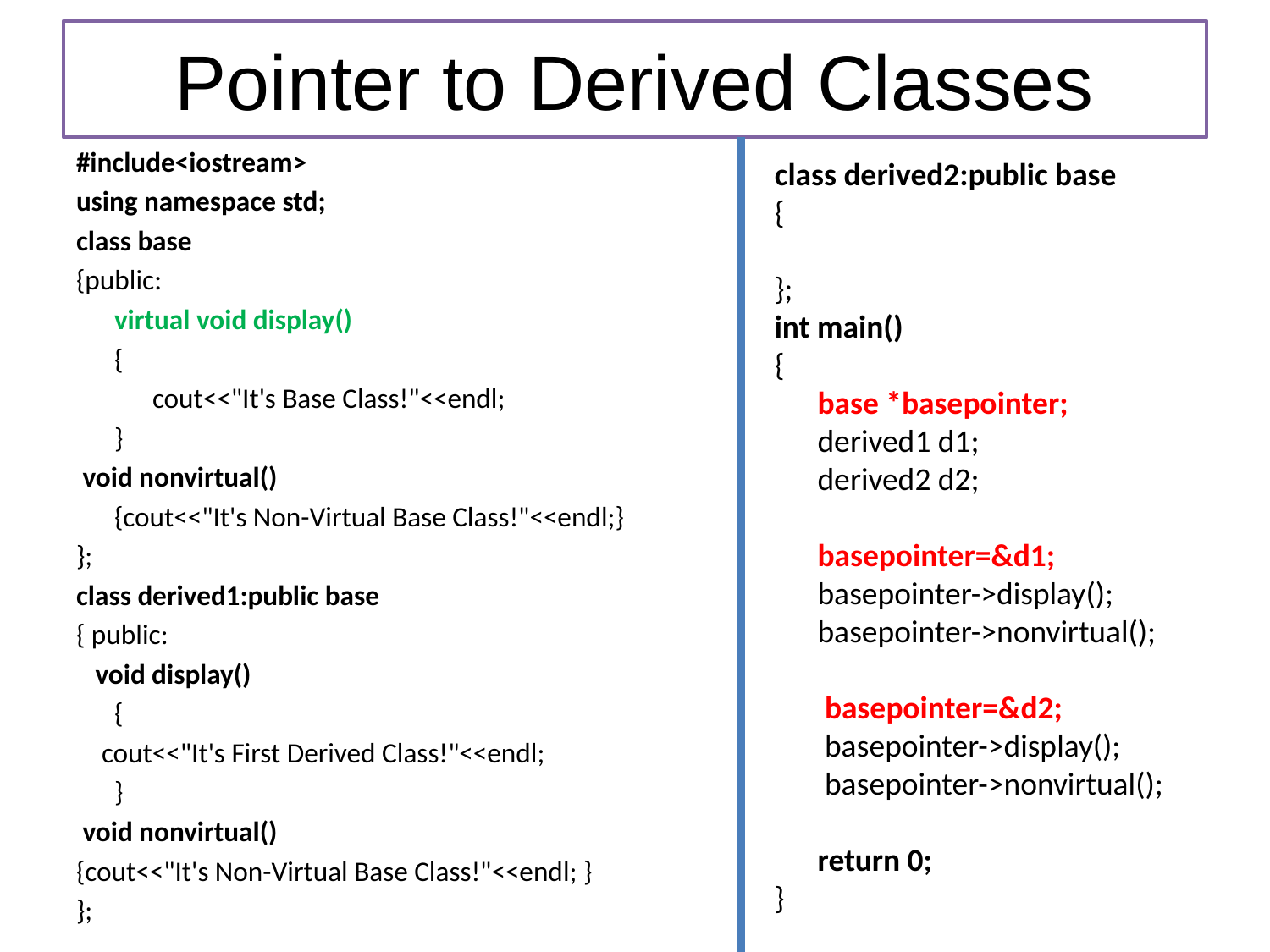

# Pointer to Derived Classes
#include<iostream>
using namespace std;
class base
{public:
      virtual void display()
      {
            cout<<"It's Base Class!"<<endl;
      }
 void nonvirtual()
      {cout<<"It's Non-Virtual Base Class!"<<endl;}
};
class derived1:public base
{ public:
   void display()
      {
    cout<<"It's First Derived Class!"<<endl;
      }
 void nonvirtual()
{cout<<"It's Non-Virtual Base Class!"<<endl; }
};

class derived2:public base
{

};
int main()
{
      base *basepointer;
      derived1 d1;
      derived2 d2;

      basepointer=&d1;
      basepointer->display();
      basepointer->nonvirtual();

       basepointer=&d2;
       basepointer->display();
       basepointer->nonvirtual();

      return 0;
}